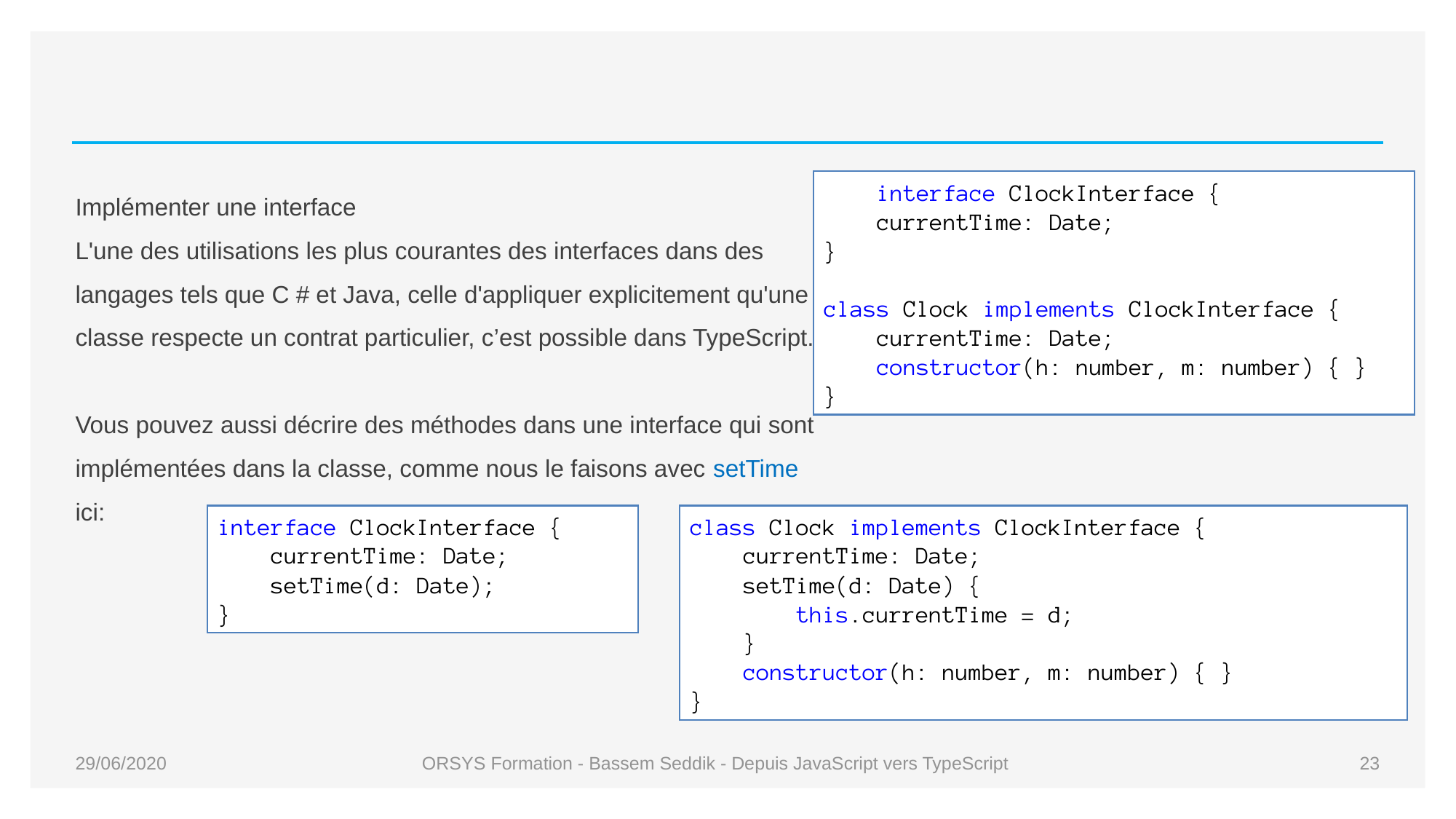

#
Implémenter une interface
L'une des utilisations les plus courantes des interfaces dans des langages tels que C # et Java, celle d'appliquer explicitement qu'une classe respecte un contrat particulier, c’est possible dans TypeScript.

Vous pouvez aussi décrire des méthodes dans une interface qui sont implémentées dans la classe, comme nous le faisons avec setTime ici:
    interface ClockInterface {
    currentTime: Date;
}
class Clock implements ClockInterface {
    currentTime: Date;
    constructor(h: number, m: number) { }
}
interface ClockInterface {
    currentTime: Date;
    setTime(d: Date);
}
class Clock implements ClockInterface {
    currentTime: Date;
    setTime(d: Date) {
        this.currentTime = d;
    }
    constructor(h: number, m: number) { }
}
29/06/2020
ORSYS Formation - Bassem Seddik - Depuis JavaScript vers TypeScript
23